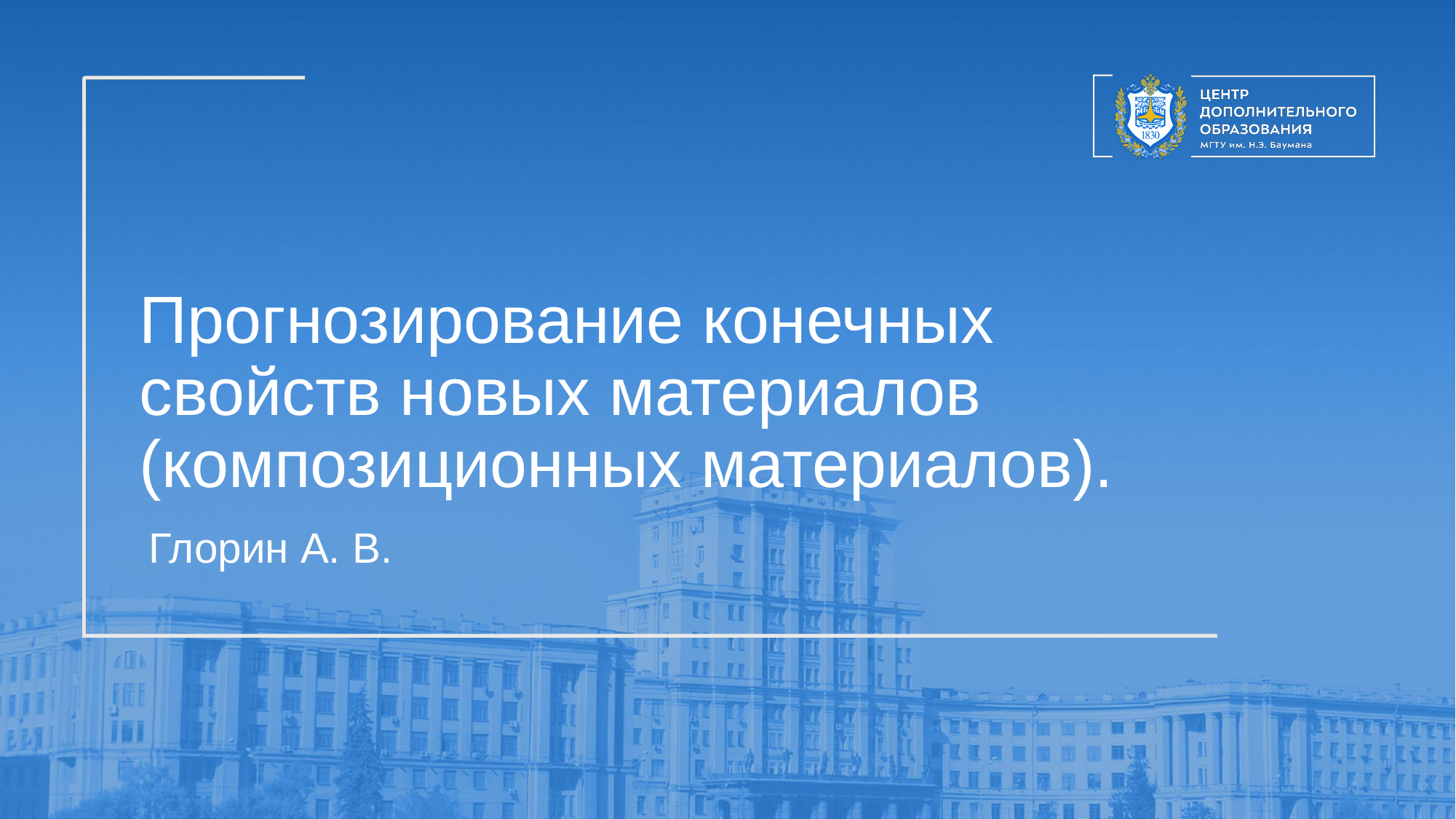

# Прогнозирование конечных свойств новых материалов (композиционных материалов).
Глорин А. В.